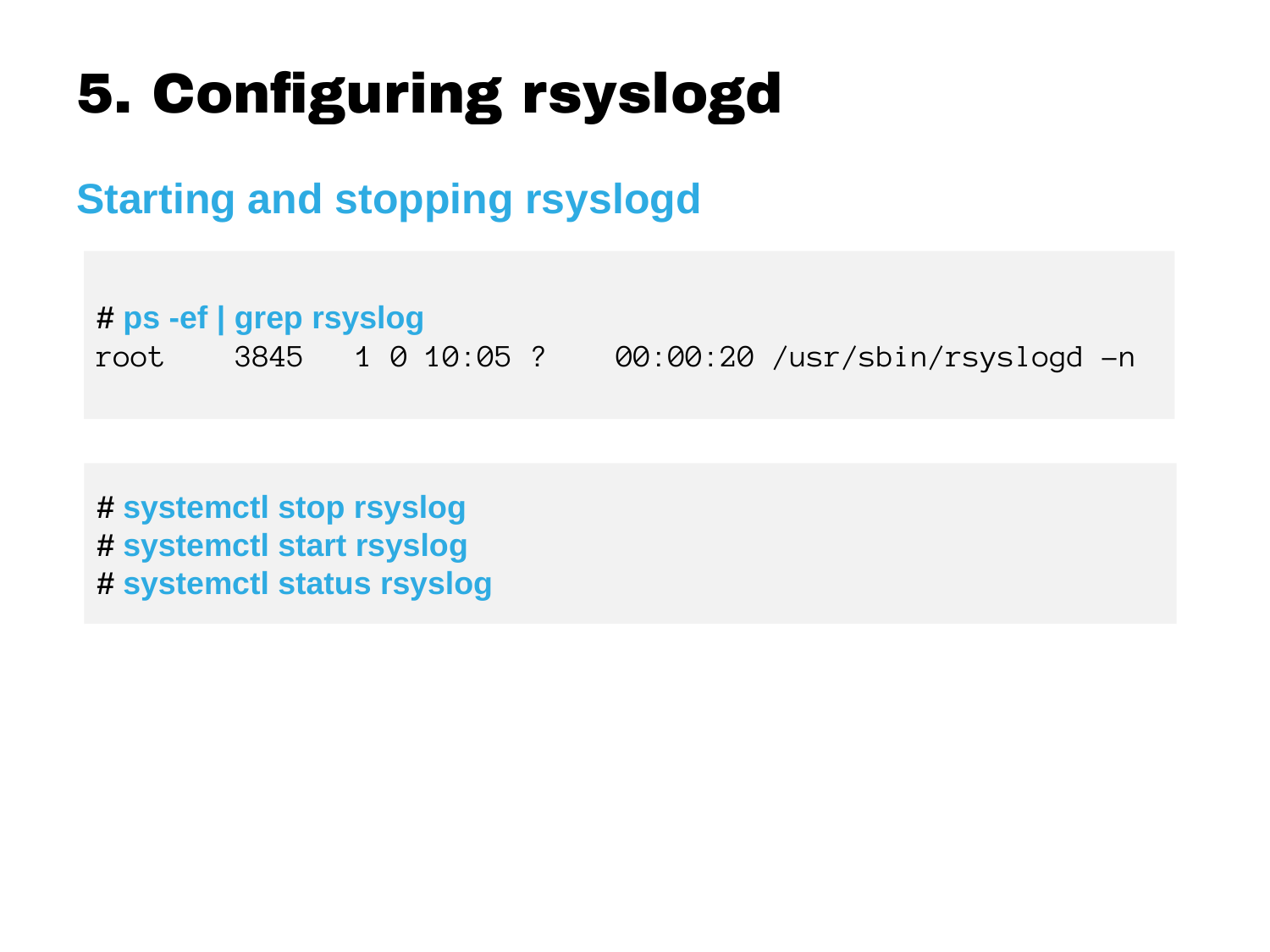

# 5. Configuring rsyslogd
Starting and stopping rsyslogd
﻿# ps -ef | grep rsyslog
root    3845   1 0 10:05 ?    00:00:20 /usr/sbin/rsyslogd -n
# systemctl stop rsyslog
# systemctl start rsyslog
# systemctl status rsyslog